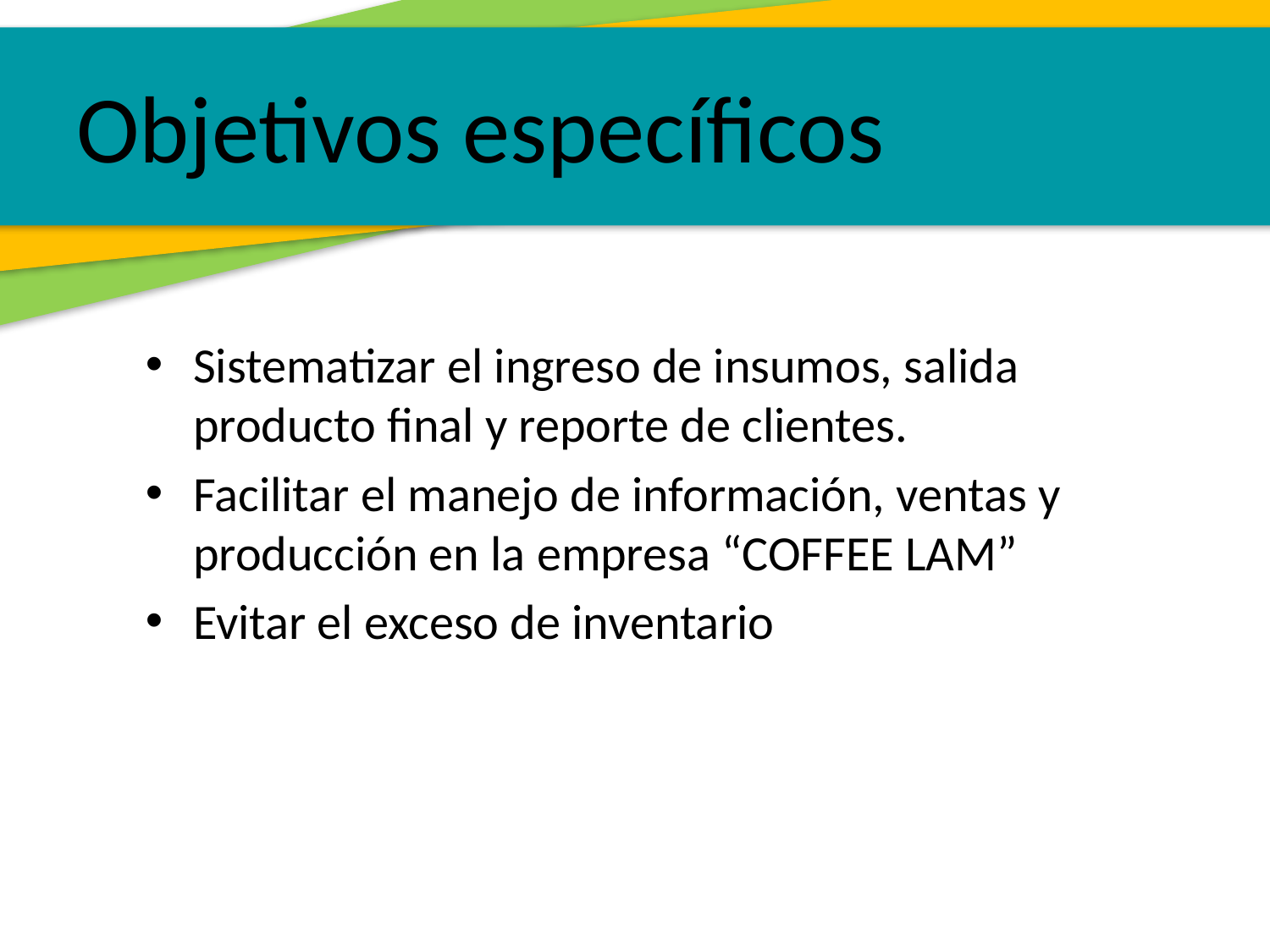

Objetivos específicos

Sistematizar el ingreso de insumos, salida producto final y reporte de clientes.
Facilitar el manejo de información, ventas y producción en la empresa “COFFEE LAM”
Evitar el exceso de inventario